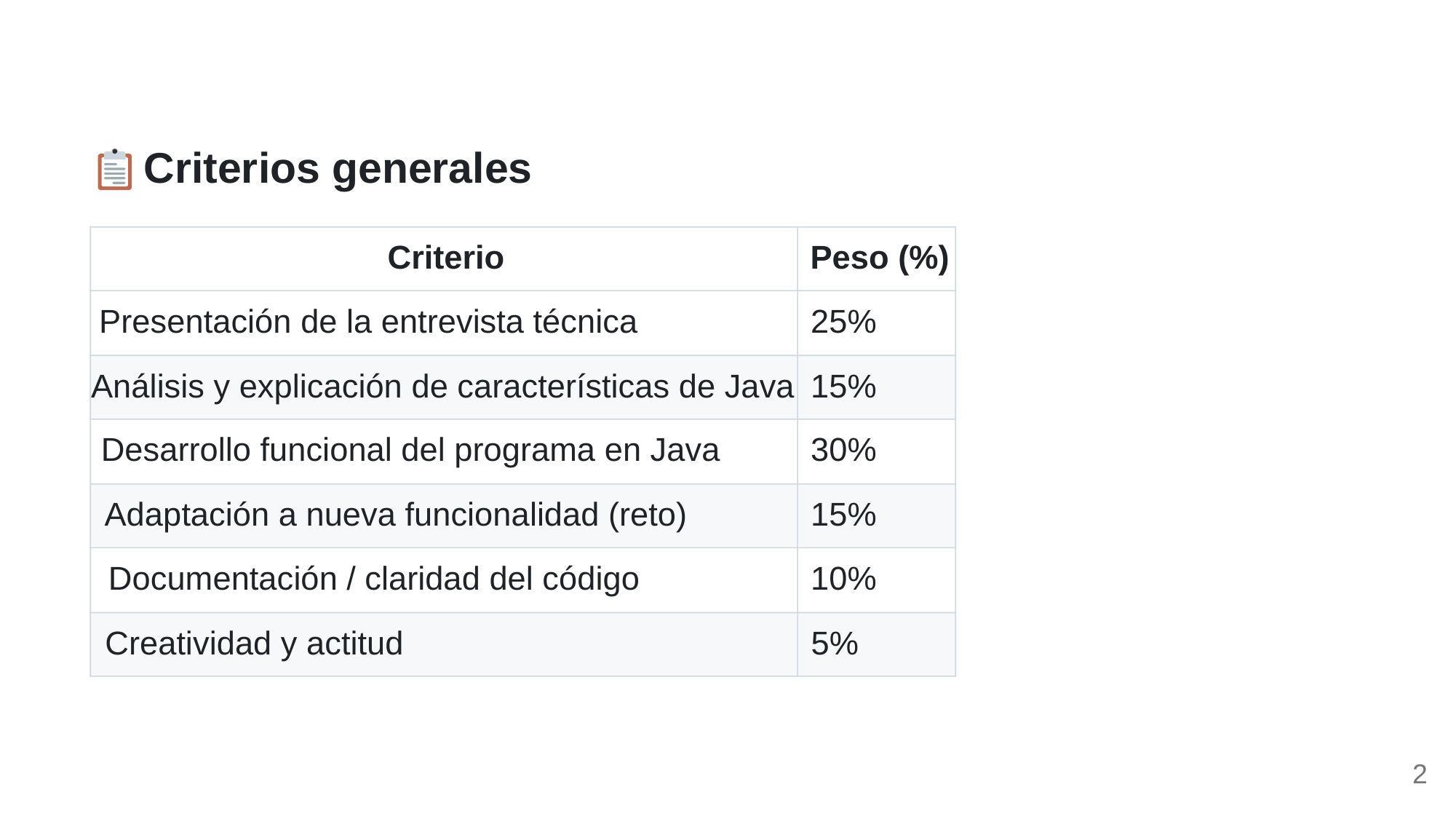

Criterios generales

Criterio
Peso (%)

Presentación de la entrevista técnica
25%

Análisis y explicación de características de Java
15%

Desarrollo funcional del programa en Java
30%

Adaptación a nueva funcionalidad (reto)
15%

Documentación / claridad del código
10%

Creatividad y actitud
5%

2